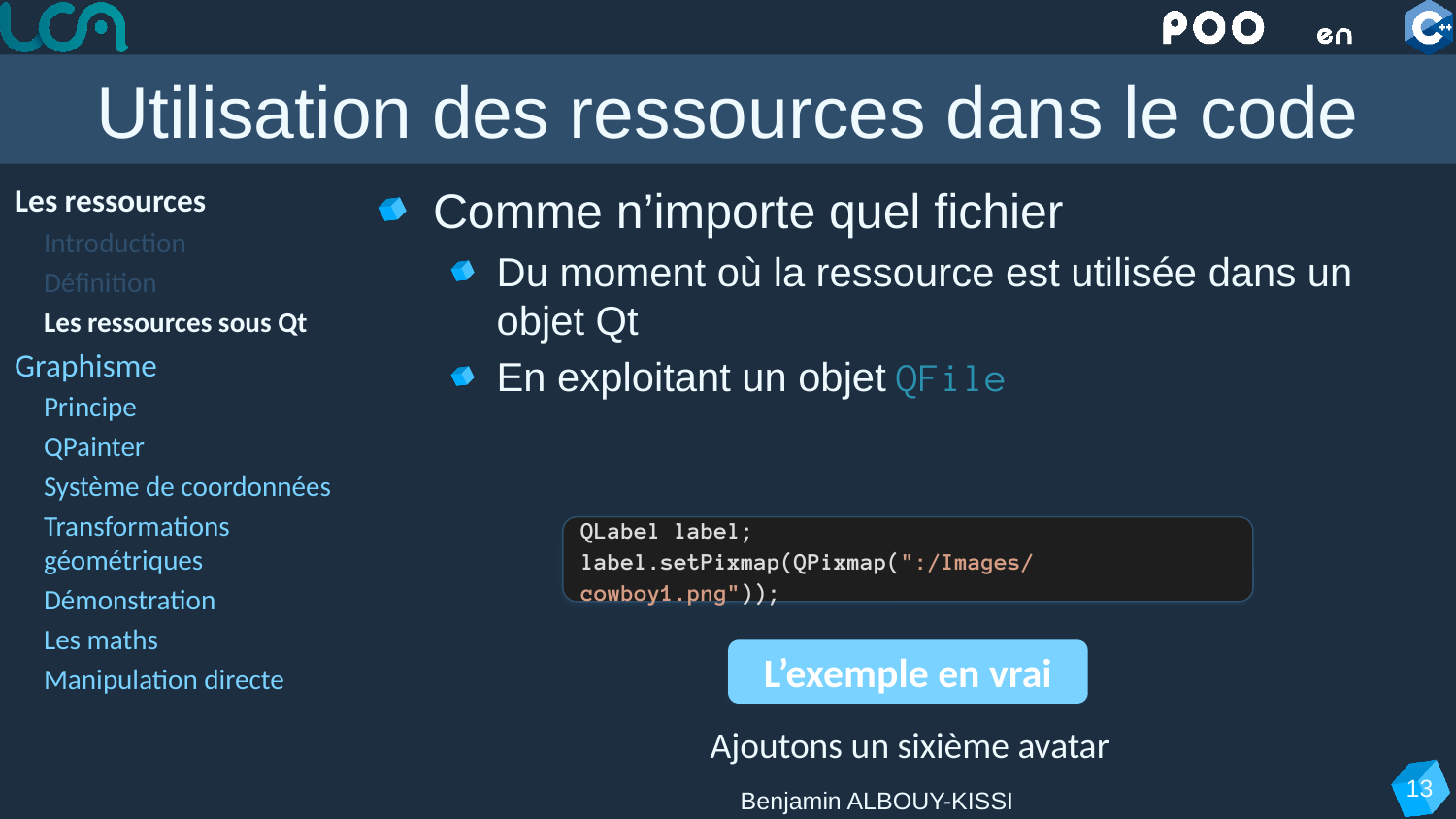

# Utilisation des ressources dans le code
Les ressources
Introduction
Définition
Les ressources sous Qt
Graphisme
Principe
QPainter
Système de coordonnées
Transformations géométriques
Démonstration
Les maths
Manipulation directe

Comme n’importe quel fichier
Du moment où la ressource est utilisée dans un objet Qt
En exploitant un objet QFile

QLabel label;
label.setPixmap(QPixmap(":/Images/cowboy1.png"));
L’exemple en vrai
Ajoutons un sixième avatar
13
Benjamin ALBOUY-KISSI